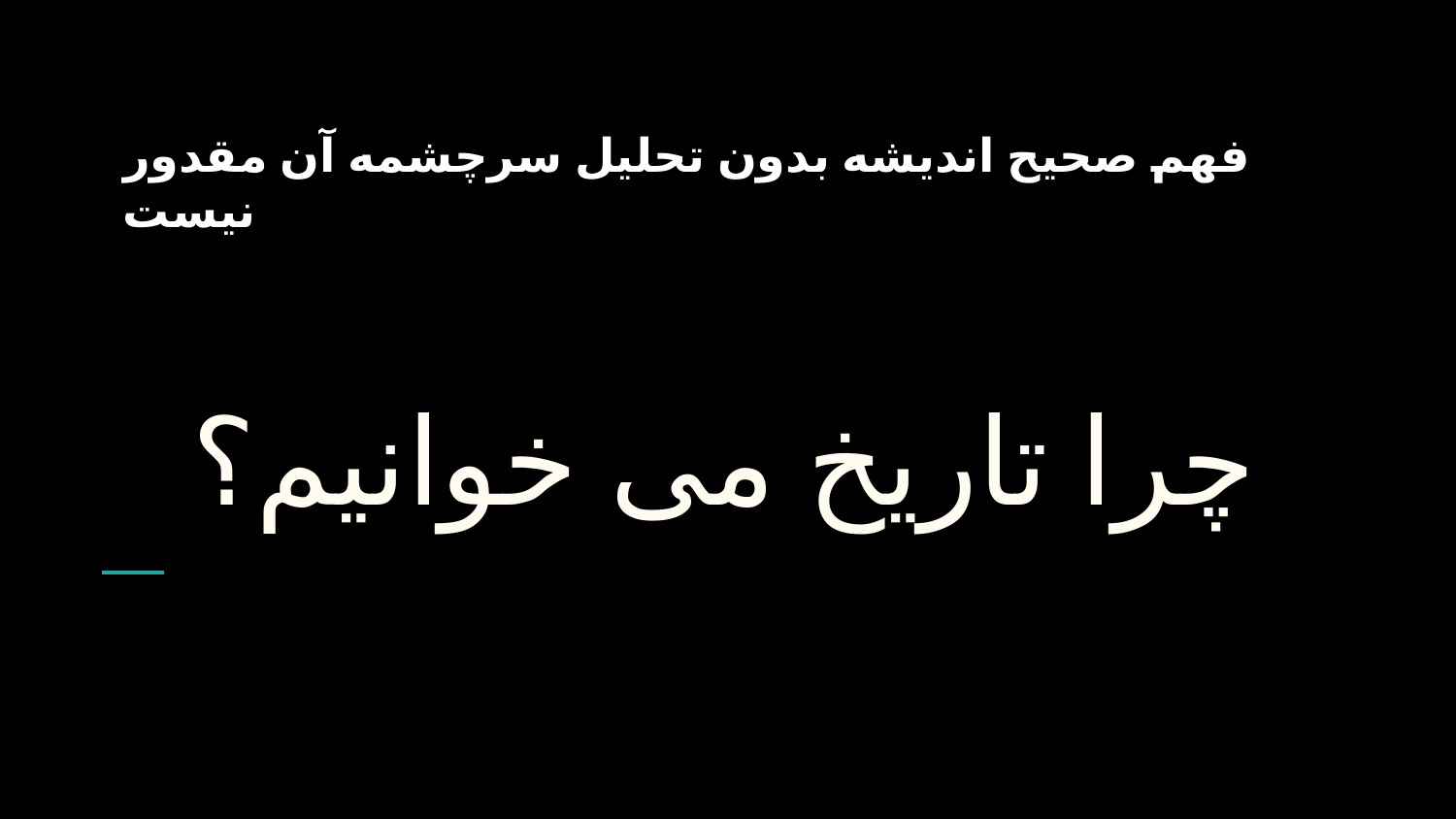

فهم صحیح اندیشه بدون تحلیل سرچشمه آن مقدور نیست
# چرا تاریخ می خوانیم؟